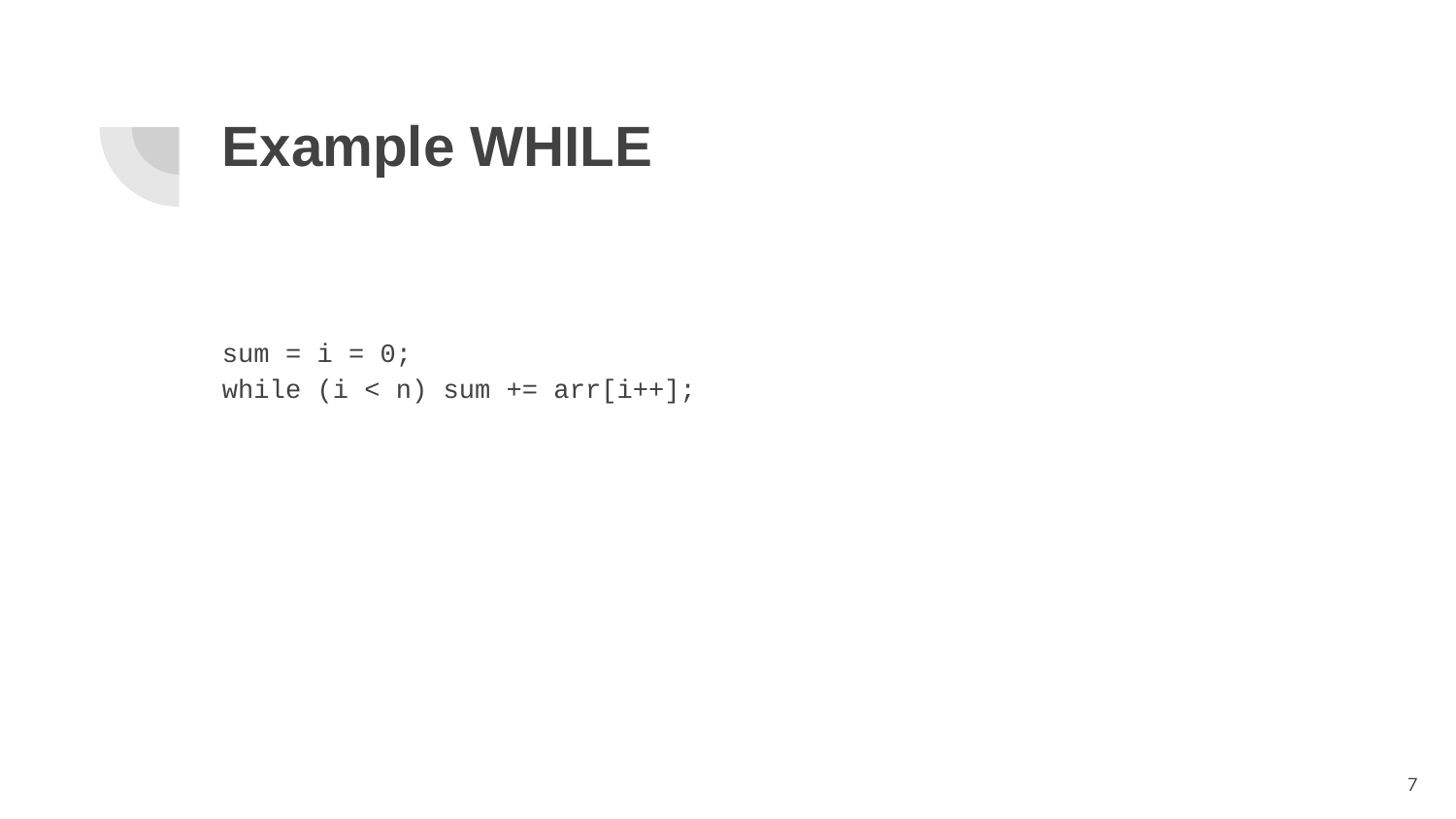

# Example WHILE
sum = i = 0;
while (i < n) sum += arr[i++];
7